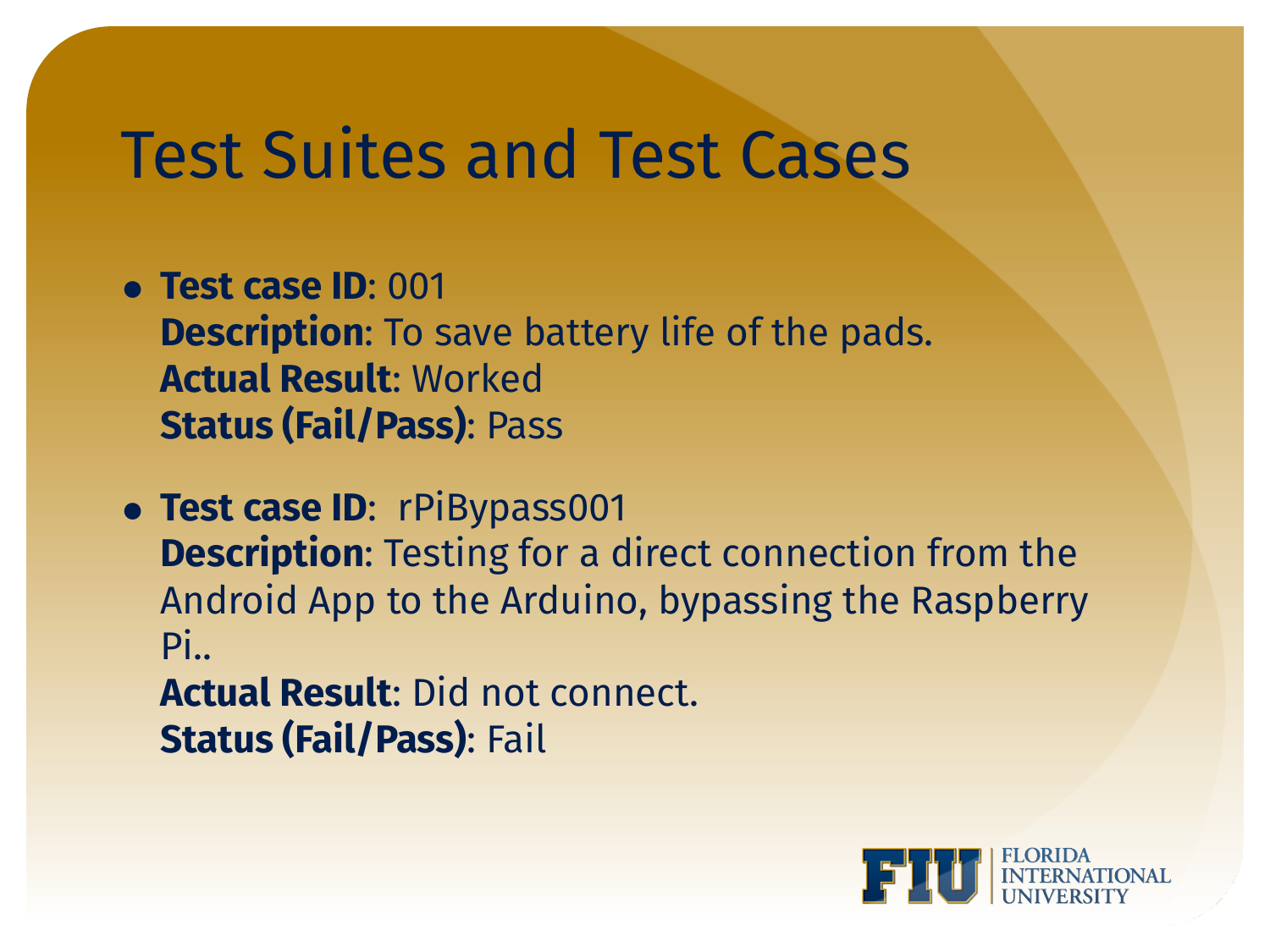

# Test Suites and Test Cases
Test case ID: 001
Description: To save battery life of the pads.
Actual Result: Worked
Status (Fail/Pass): Pass
Test case ID:  rPiBypass001
Description: Testing for a direct connection from the Android App to the Arduino, bypassing the Raspberry Pi..
Actual Result: Did not connect.
Status (Fail/Pass): Fail